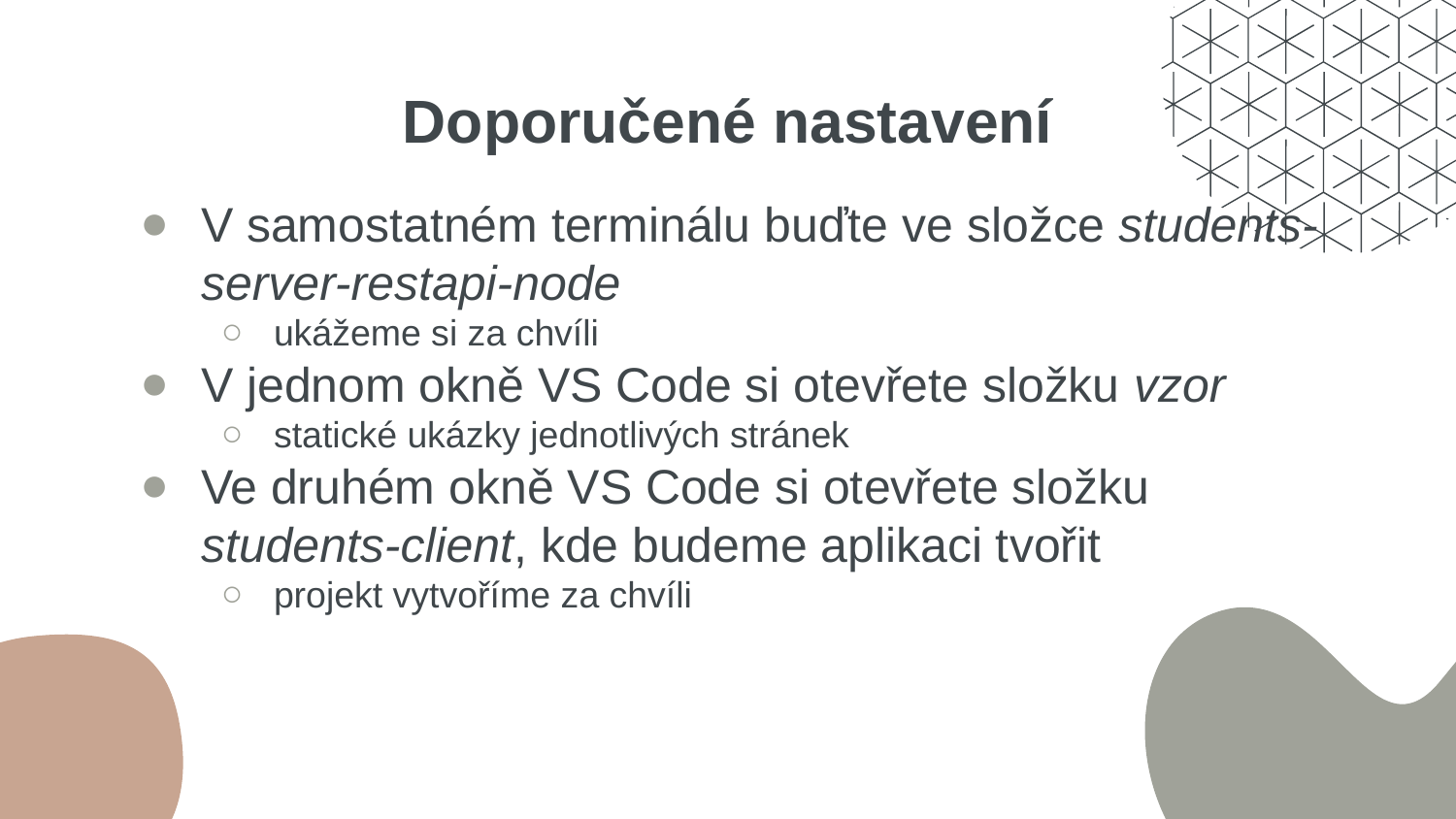

# Doporučené nastavení
V samostatném terminálu buďte ve složce students-server-restapi-node
ukážeme si za chvíli
V jednom okně VS Code si otevřete složku vzor
statické ukázky jednotlivých stránek
Ve druhém okně VS Code si otevřete složku students-client, kde budeme aplikaci tvořit
projekt vytvoříme za chvíli